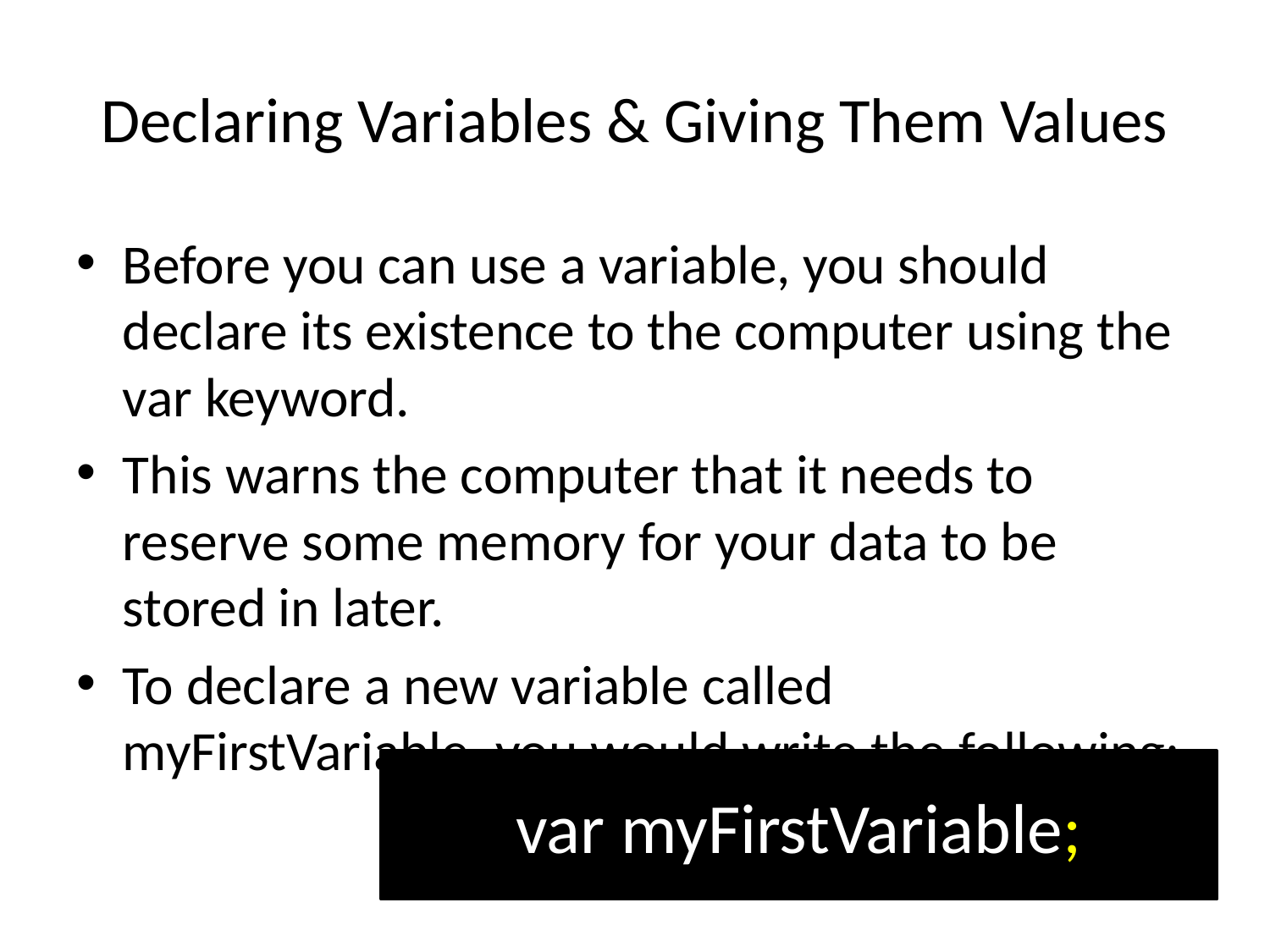

# Declaring Variables & Giving Them Values
Before you can use a variable, you should declare its existence to the computer using the var keyword.
This warns the computer that it needs to reserve some memory for your data to be stored in later.
To declare a new variable called myFirstVariable, you would write the following:

var myFirstVariable;